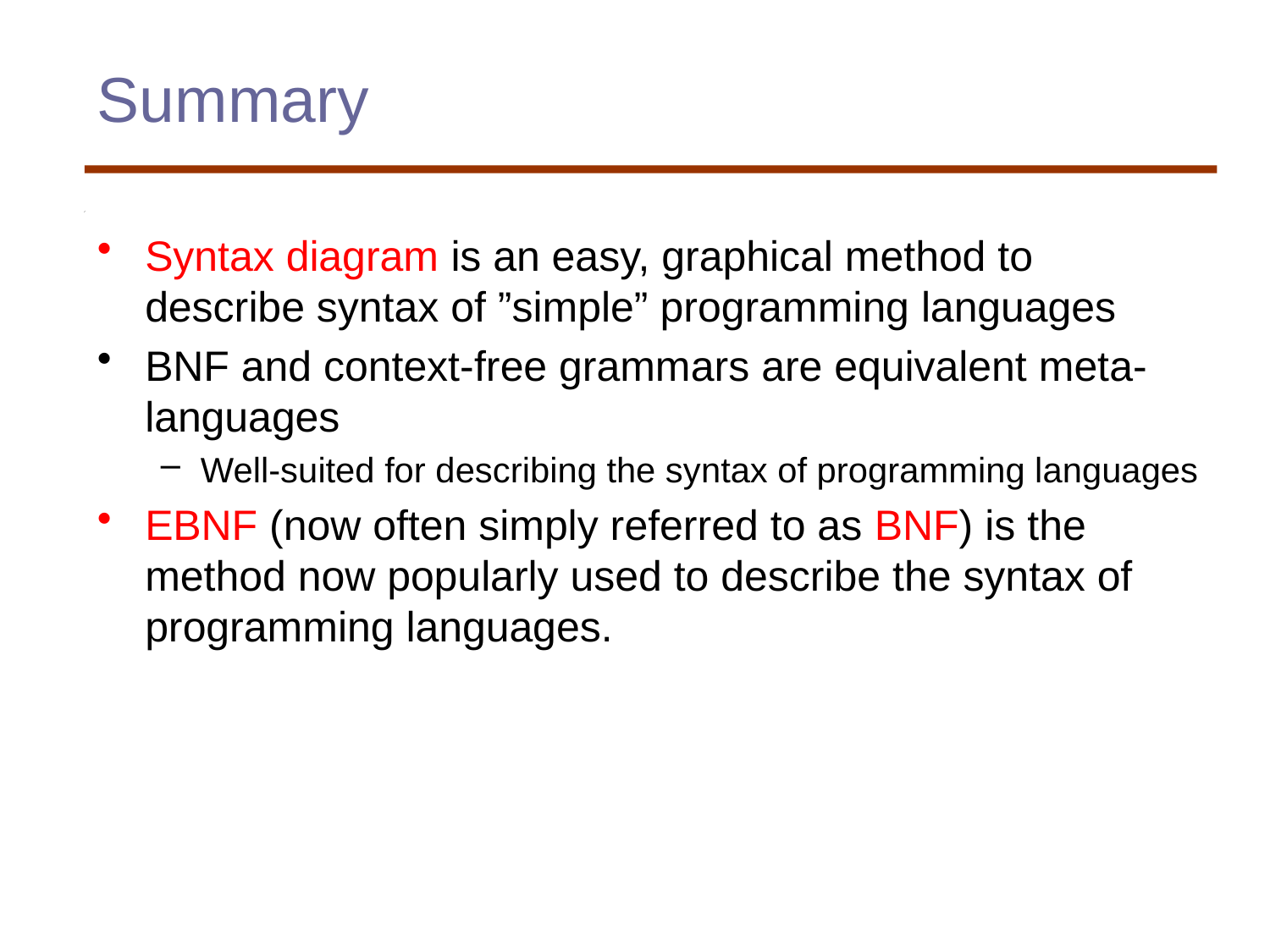

# Summary
Syntax diagram is an easy, graphical method to describe syntax of ”simple” programming languages
BNF and context-free grammars are equivalent meta-languages
Well-suited for describing the syntax of programming languages
EBNF (now often simply referred to as BNF) is the method now popularly used to describe the syntax of programming languages.